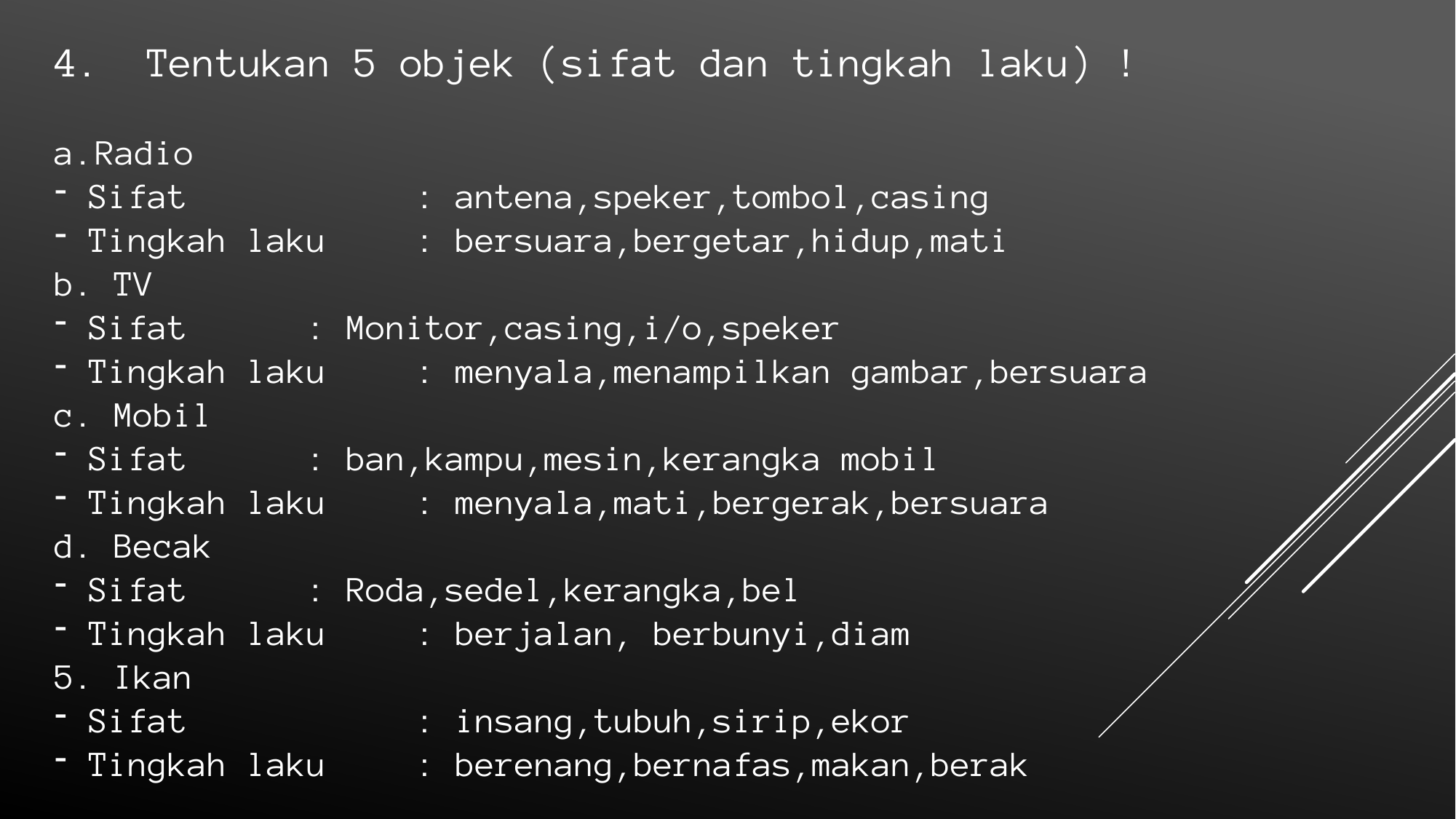

4.  Tentukan 5 objek (sifat dan tingkah laku) !

Radio
Sifat 		: antena,speker,tombol,casing
Tingkah laku	: bersuara,bergetar,hidup,mati
b. TV
Sifat		: Monitor,casing,i/o,speker
Tingkah laku	: menyala,menampilkan gambar,bersuara
c. Mobil
Sifat		: ban,kampu,mesin,kerangka mobil
Tingkah laku	: menyala,mati,bergerak,bersuara
d. Becak
Sifat		: Roda,sedel,kerangka,bel
Tingkah laku	: berjalan, berbunyi,diam
5. Ikan
Sifat 		: insang,tubuh,sirip,ekor
Tingkah laku 	: berenang,bernafas,makan,berak